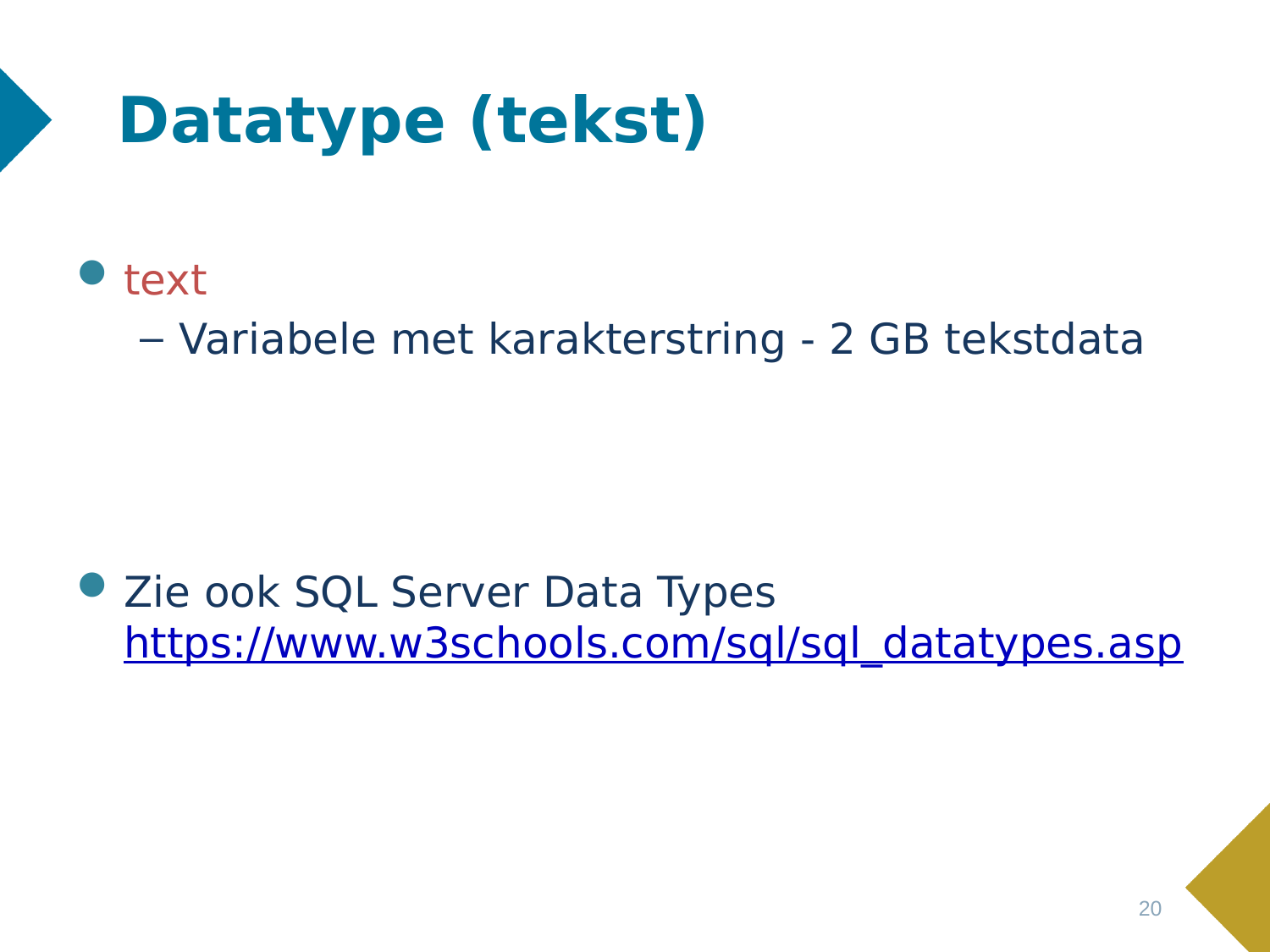

# Datatype (tekst)
text
Variabele met karakterstring - 2 GB tekstdata

Zie ook SQL Server Data Types  https://www.w3schools.com/sql/sql_datatypes.asp
20